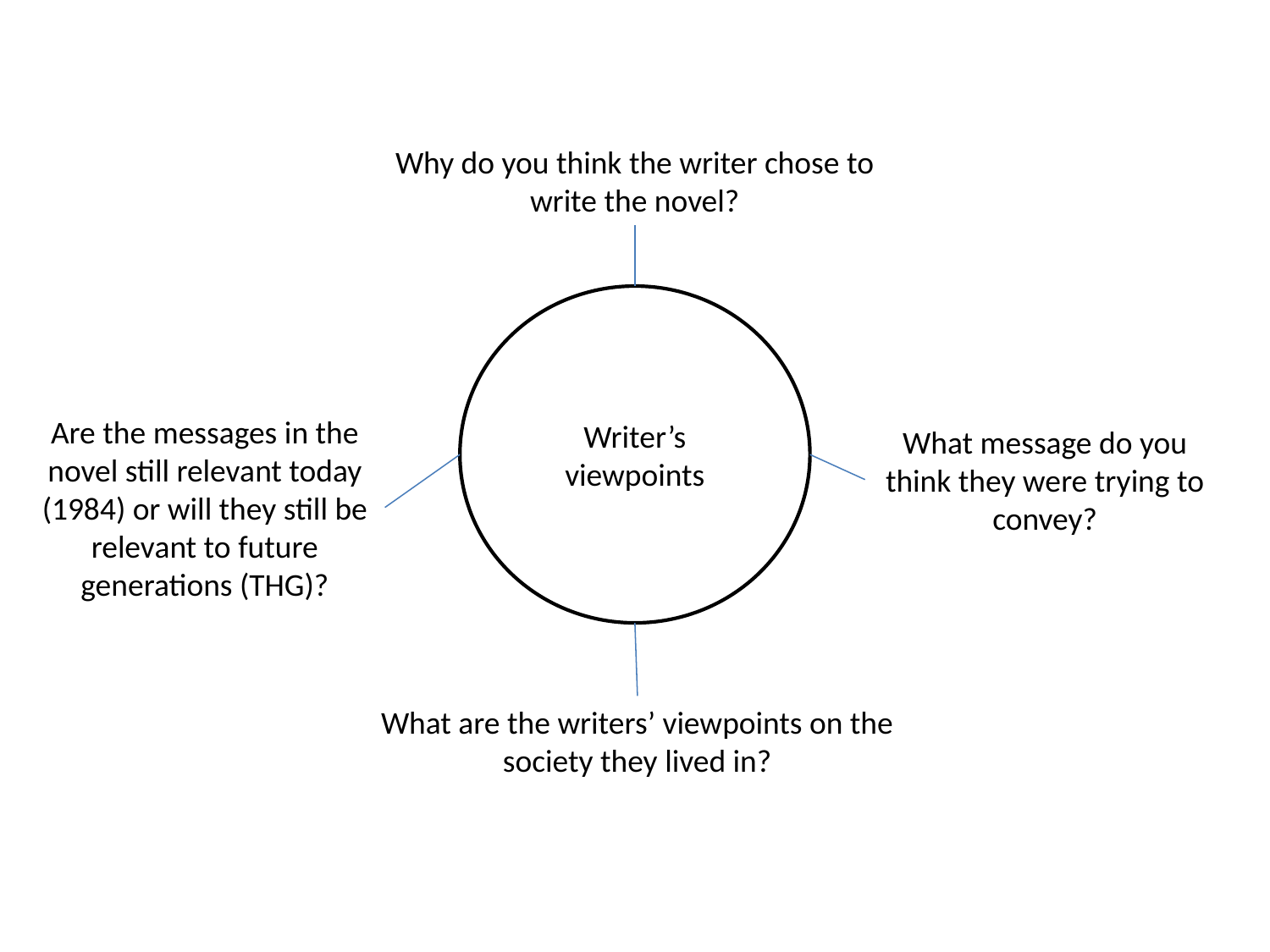

Why do you think the writer chose to write the novel?
Writer’s viewpoints
Are the messages in the novel still relevant today (1984) or will they still be relevant to future generations (THG)?
What message do you think they were trying to convey?
What are the writers’ viewpoints on the society they lived in?